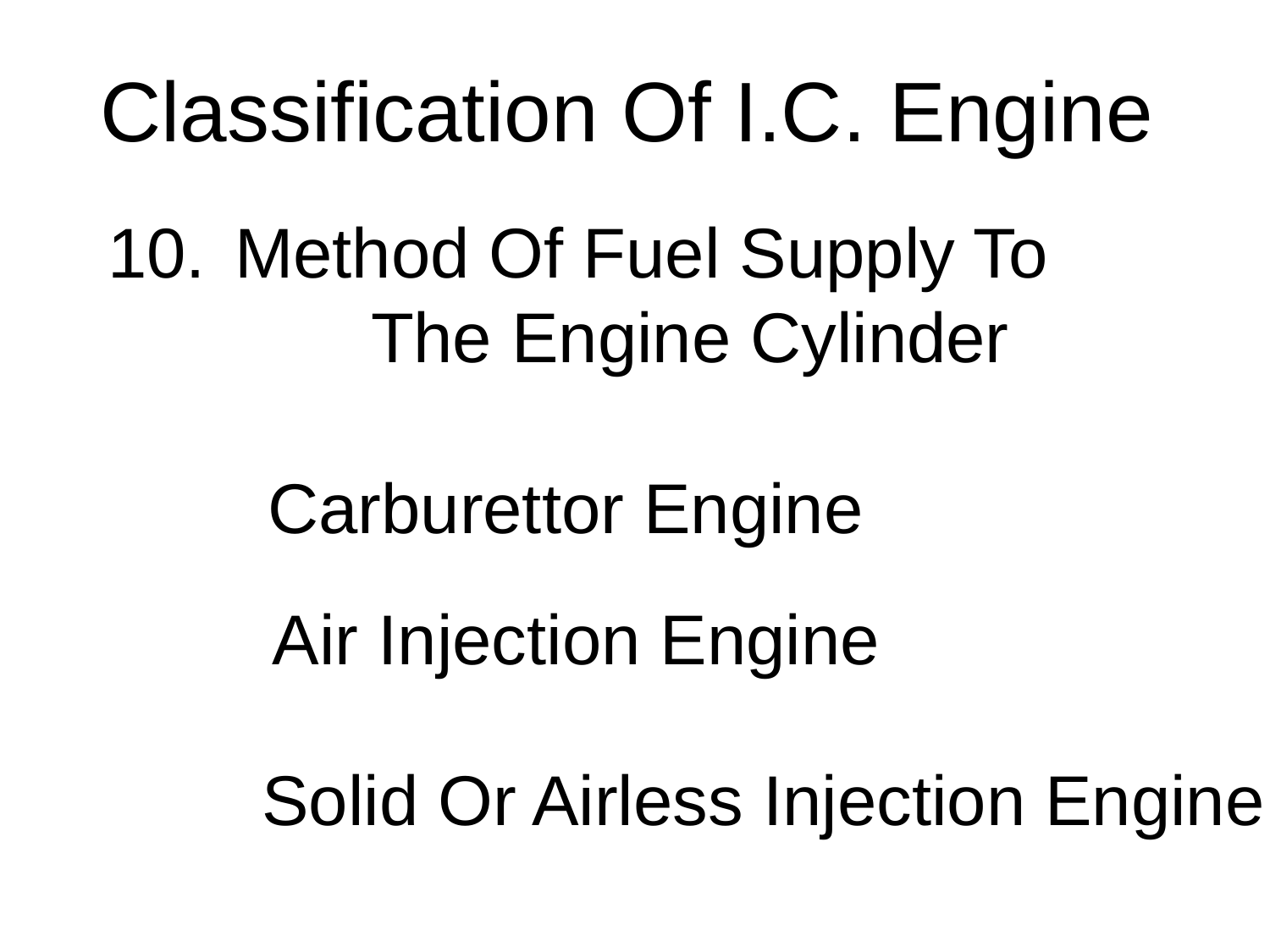

Classification Of I.C. Engine
10. 	Method Of Fuel Supply To 		       The Engine Cylinder
Carburettor Engine
Air Injection Engine
Solid Or Airless Injection Engine